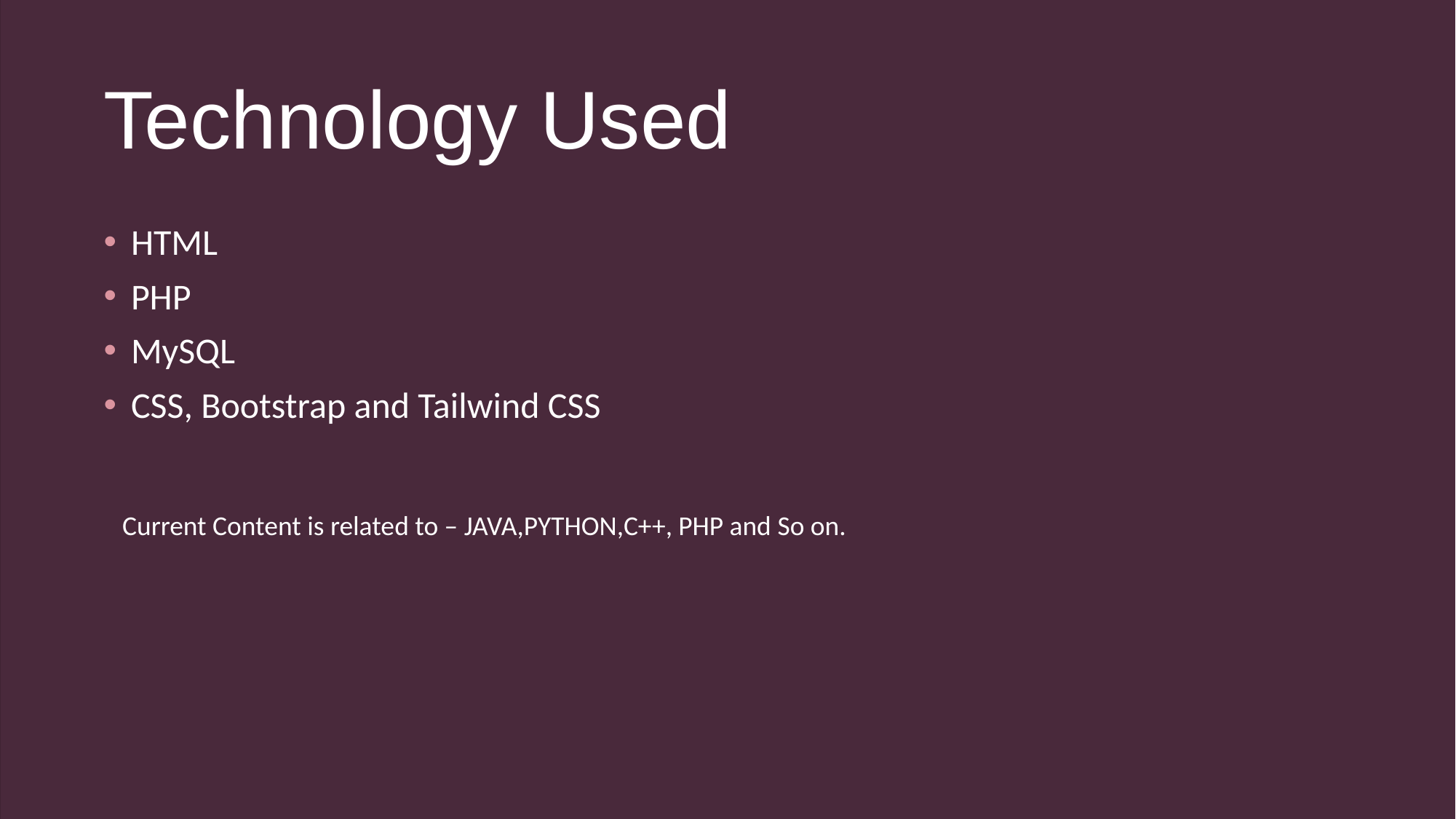

# Technology Used
HTML
PHP
MySQL
CSS, Bootstrap and Tailwind CSS
Current Content is related to – JAVA,PYTHON,C++, PHP and So on.